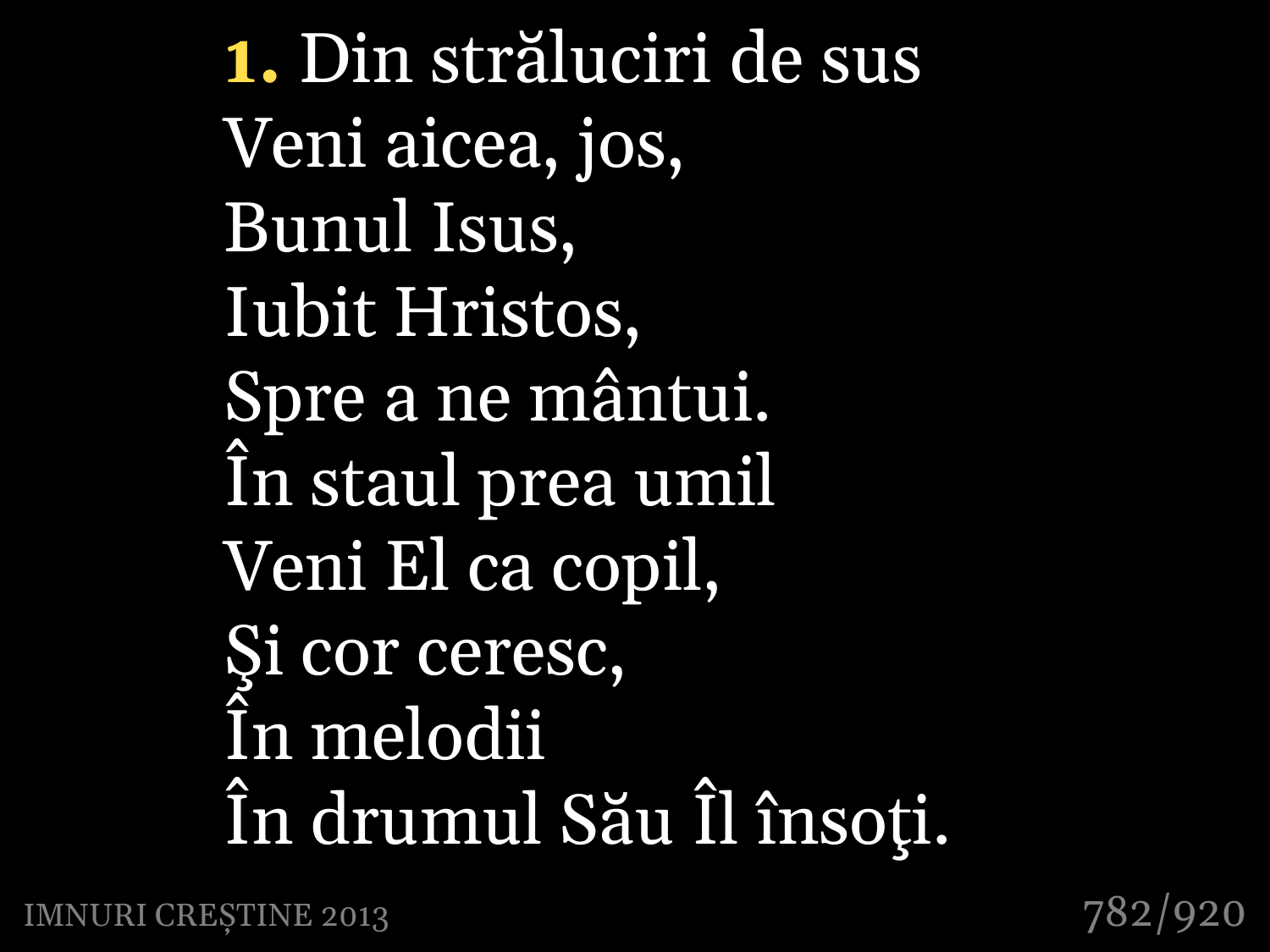

1. Din străluciri de sus
Veni aicea, jos,
Bunul Isus,
Iubit Hristos,
Spre a ne mântui.
În staul prea umil
Veni El ca copil,
Şi cor ceresc,
În melodii
În drumul Său Îl însoţi.
782/920
IMNURI CREȘTINE 2013